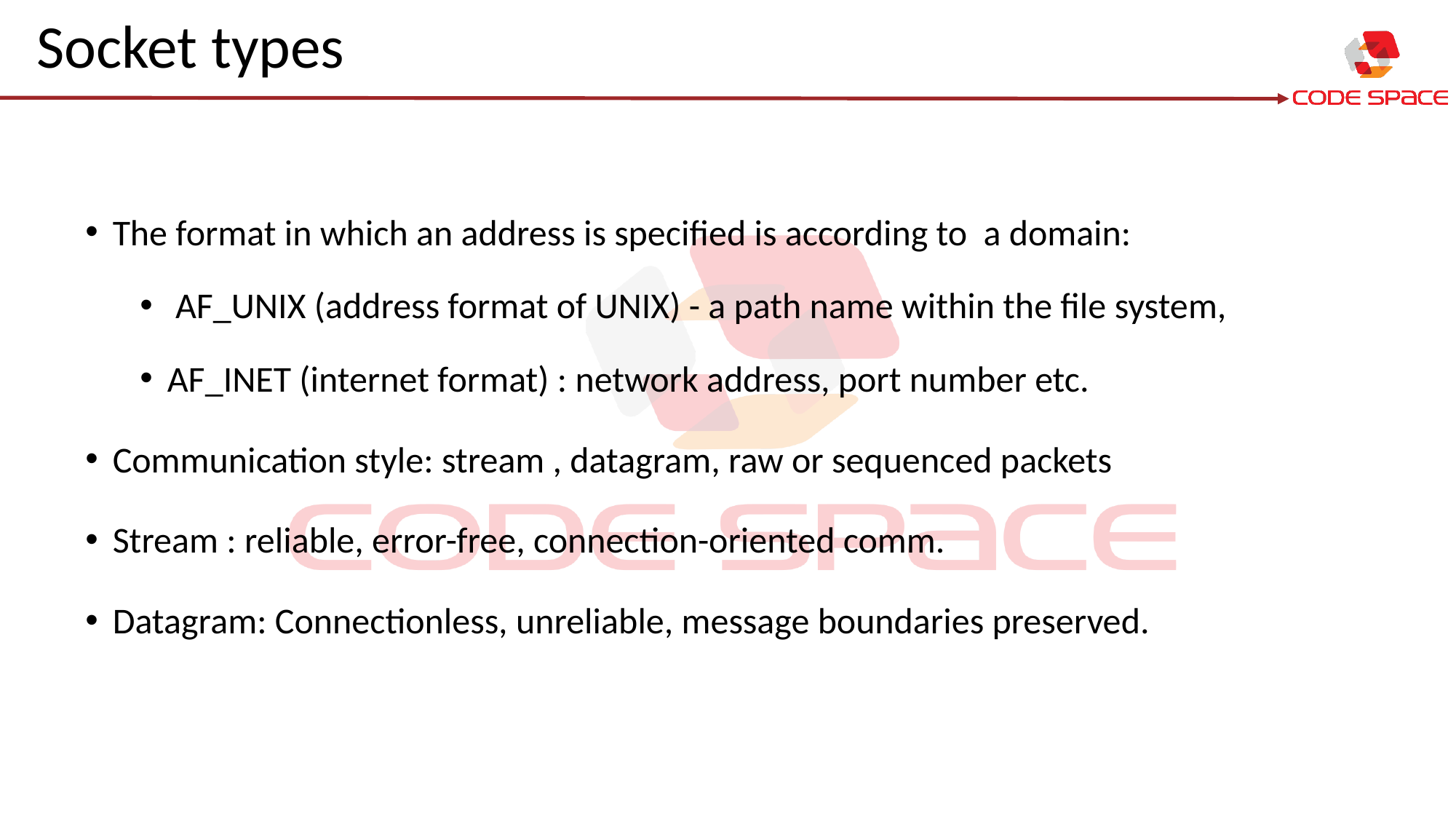

# Socket types
The format in which an address is specified is according to  a domain:
 AF_UNIX (address format of UNIX) - a path name within the file system,
AF_INET (internet format) : network address, port number etc.
Communication style: stream , datagram, raw or sequenced packets
Stream : reliable, error-free, connection-oriented comm.
Datagram: Connectionless, unreliable, message boundaries preserved.